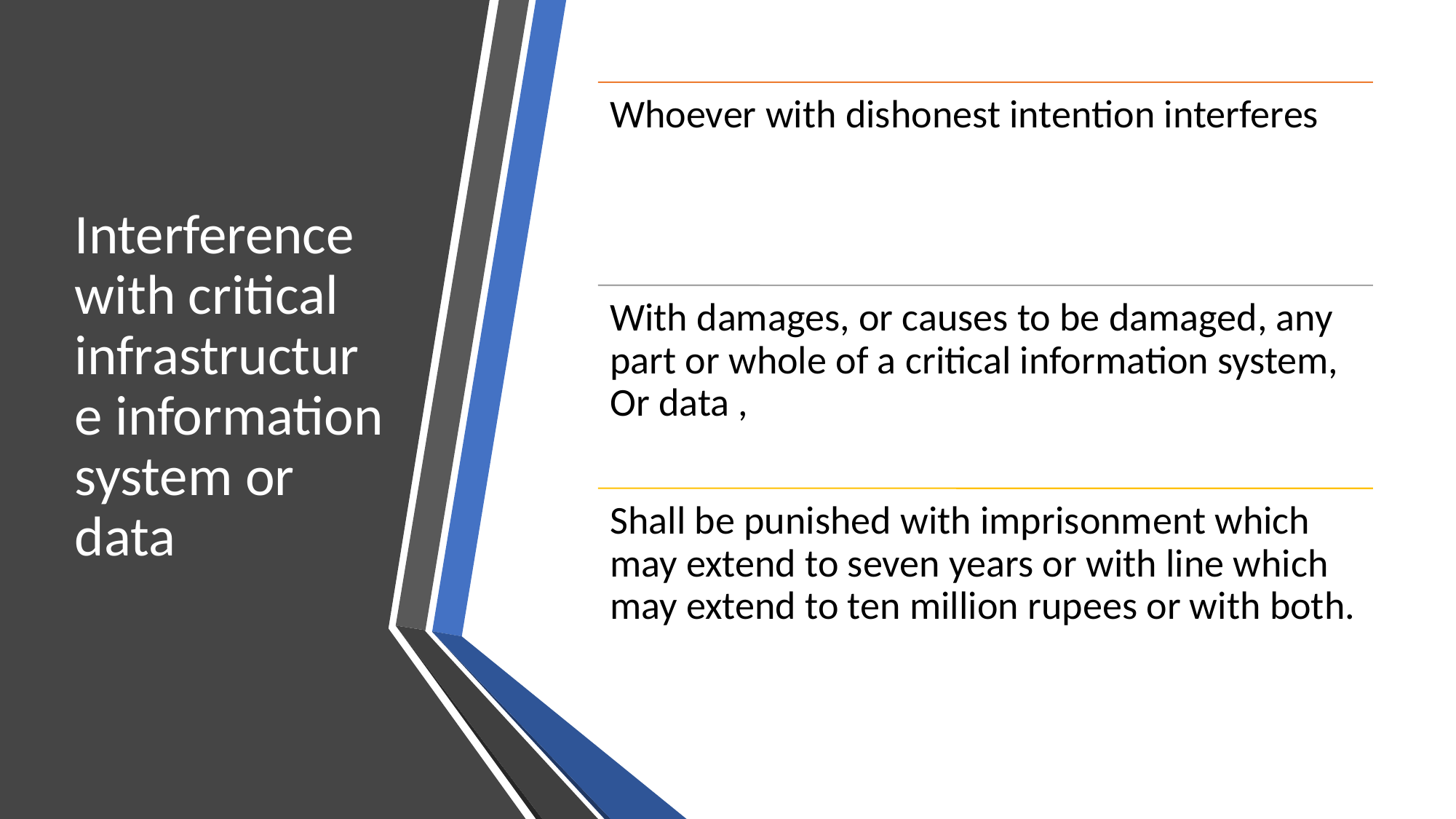

# Interference with critical infrastructure information system or data
Whoever with dishonest intention interferes
With damages, or causes to be damaged, any part or whole of a critical information system, Or data ,
Shall be punished with imprisonment which may extend to seven years or with line which may extend to ten million rupees or with both.